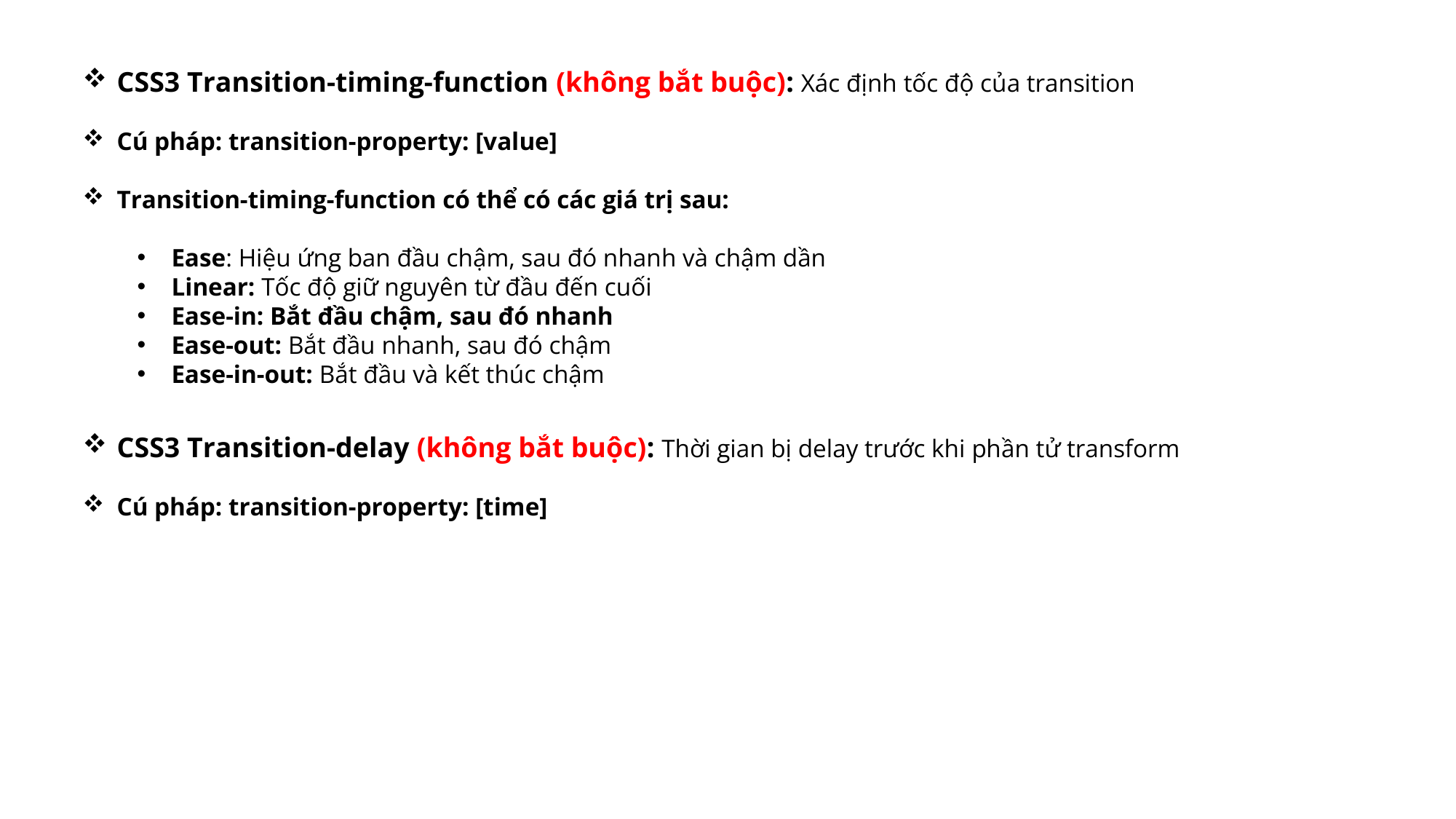

CSS3 Transition-timing-function (không bắt buộc): Xác định tốc độ của transition

Cú pháp: transition-property: [value]

Transition-timing-function có thể có các giá trị sau:

Ease: Hiệu ứng ban đầu chậm, sau đó nhanh và chậm dần
Linear: Tốc độ giữ nguyên từ đầu đến cuối
Ease-in: Bắt đầu chậm, sau đó nhanh
Ease-out: Bắt đầu nhanh, sau đó chậm
Ease-in-out: Bắt đầu và kết thúc chậm
CSS3 Transition-delay (không bắt buộc): Thời gian bị delay trước khi phần tử transform

Cú pháp: transition-property: [time]